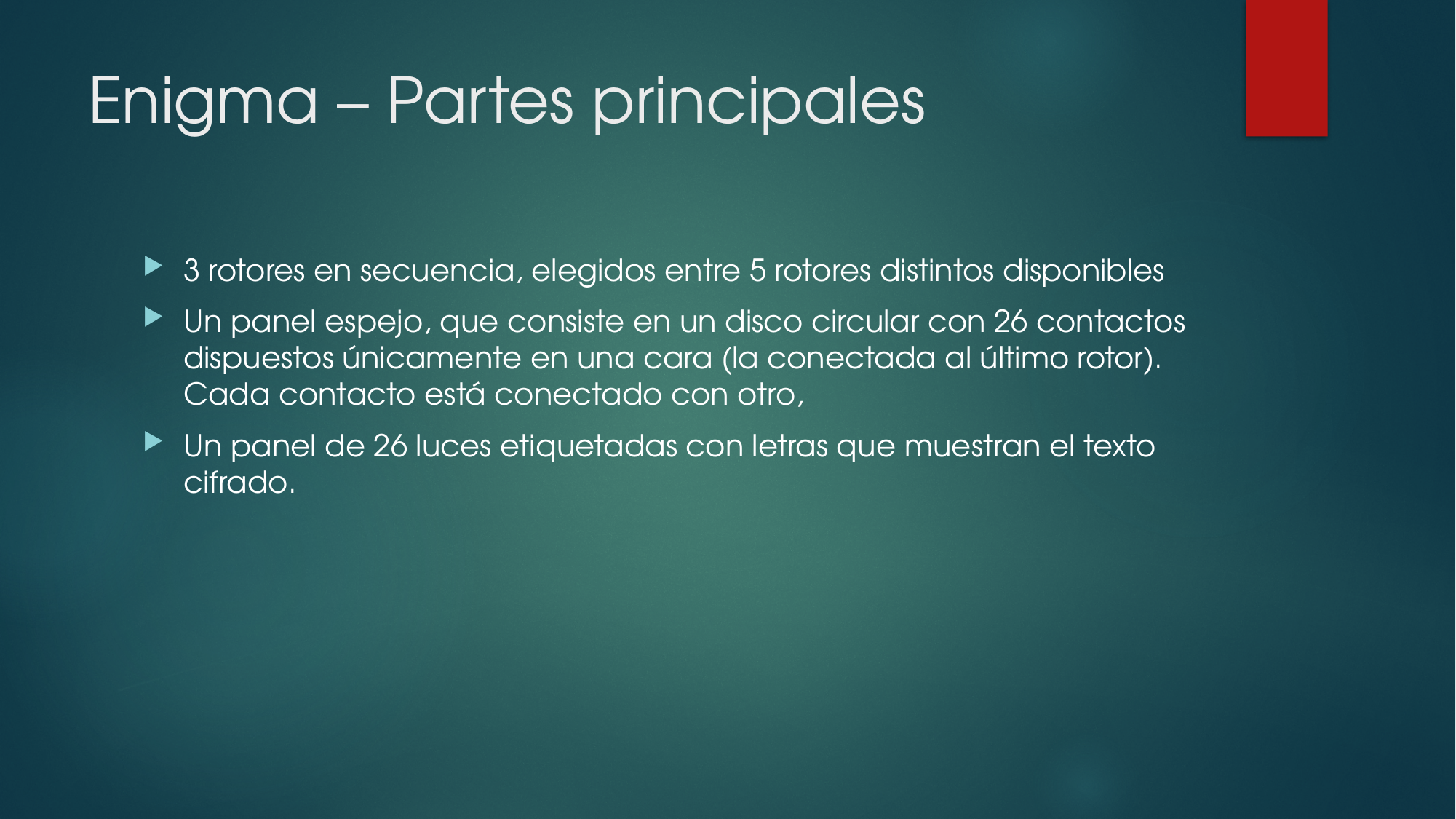

# Enigma – Partes principales
3 rotores en secuencia, elegidos entre 5 rotores distintos disponibles
Un panel espejo, que consiste en un disco circular con 26 contactos dispuestos únicamente en una cara (la conectada al último rotor). Cada contacto está conectado con otro,
Un panel de 26 luces etiquetadas con letras que muestran el texto cifrado.